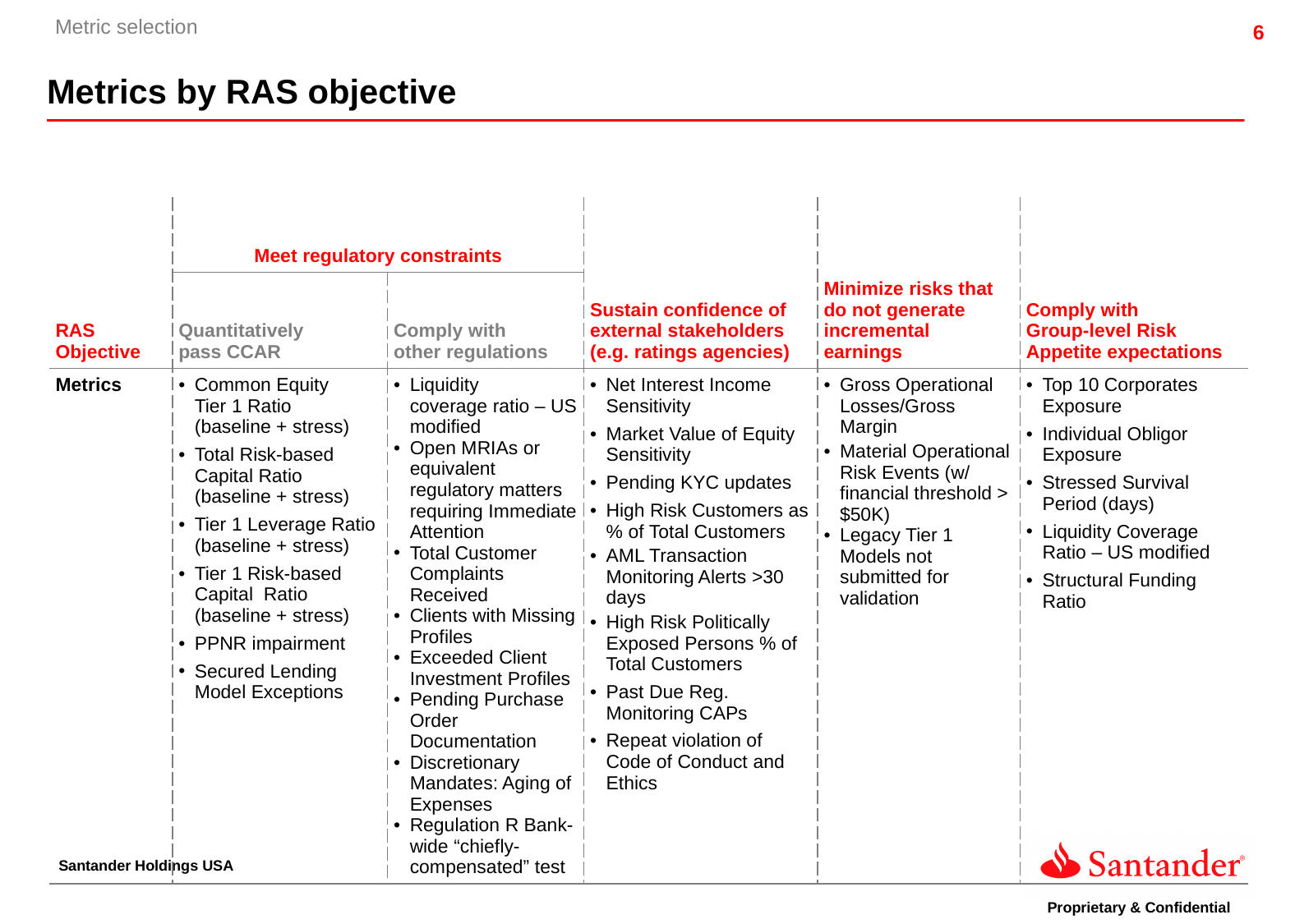

Metric selection
Metrics by RAS objective
| RAS Objective | Meet regulatory constraints |  | Sustain confidence of external stakeholders (e.g. ratings agencies) | Minimize risks that do not generate incremental earnings | Comply with Group-level Risk Appetite expectations |
| --- | --- | --- | --- | --- | --- |
|  | Quantitatively pass CCAR | Comply with other regulations |  |  |  |
| Metrics | Common Equity Tier 1 Ratio (baseline + stress) Total Risk-based Capital Ratio (baseline + stress) Tier 1 Leverage Ratio (baseline + stress) Tier 1 Risk-based Capital Ratio (baseline + stress) PPNR impairment Secured Lending Model Exceptions | Liquidity coverage ratio – US modified Open MRIAs or equivalent regulatory matters requiring Immediate Attention Total Customer Complaints Received Clients with Missing Profiles Exceeded Client Investment Profiles Pending Purchase Order Documentation Discretionary Mandates: Aging of Expenses Regulation R Bank-wide “chiefly-compensated” test | Net Interest Income Sensitivity Market Value of Equity Sensitivity Pending KYC updates High Risk Customers as % of Total Customers AML Transaction Monitoring Alerts >30 days High Risk Politically Exposed Persons % of Total Customers Past Due Reg. Monitoring CAPs Repeat violation of Code of Conduct and Ethics | Gross Operational Losses/Gross Margin Material Operational Risk Events (w/ financial threshold > $50K) Legacy Tier 1 Models not submitted for validation | Top 10 Corporates Exposure Individual Obligor Exposure Stressed Survival Period (days) Liquidity Coverage Ratio – US modified Structural Funding Ratio |